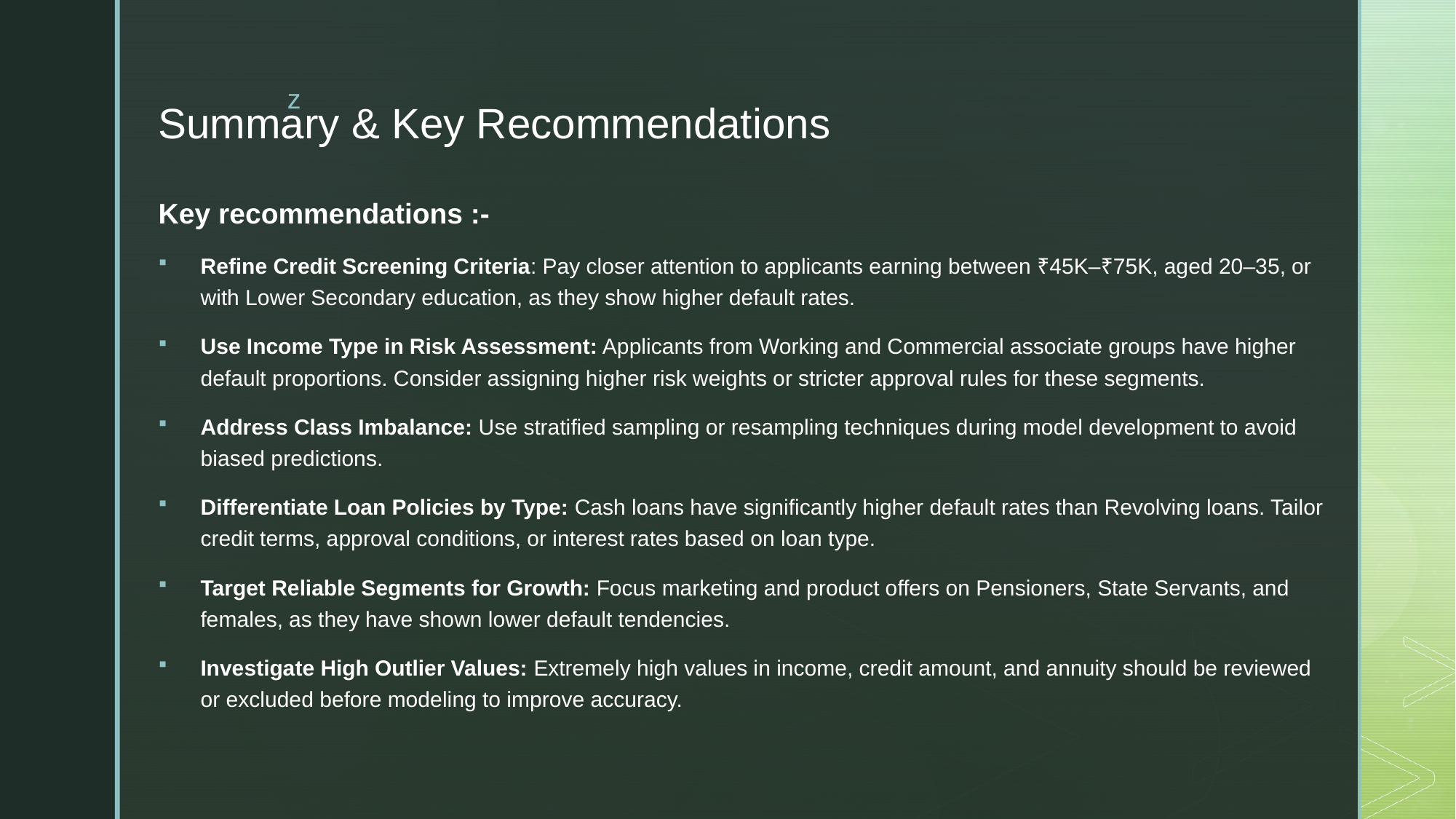

# Summary & Key Recommendations
Key recommendations :-
Refine Credit Screening Criteria: Pay closer attention to applicants earning between ₹45K–₹75K, aged 20–35, or with Lower Secondary education, as they show higher default rates.
Use Income Type in Risk Assessment: Applicants from Working and Commercial associate groups have higher default proportions. Consider assigning higher risk weights or stricter approval rules for these segments.
Address Class Imbalance: Use stratified sampling or resampling techniques during model development to avoid biased predictions.
Differentiate Loan Policies by Type: Cash loans have significantly higher default rates than Revolving loans. Tailor credit terms, approval conditions, or interest rates based on loan type.
Target Reliable Segments for Growth: Focus marketing and product offers on Pensioners, State Servants, and females, as they have shown lower default tendencies.
Investigate High Outlier Values: Extremely high values in income, credit amount, and annuity should be reviewed or excluded before modeling to improve accuracy.